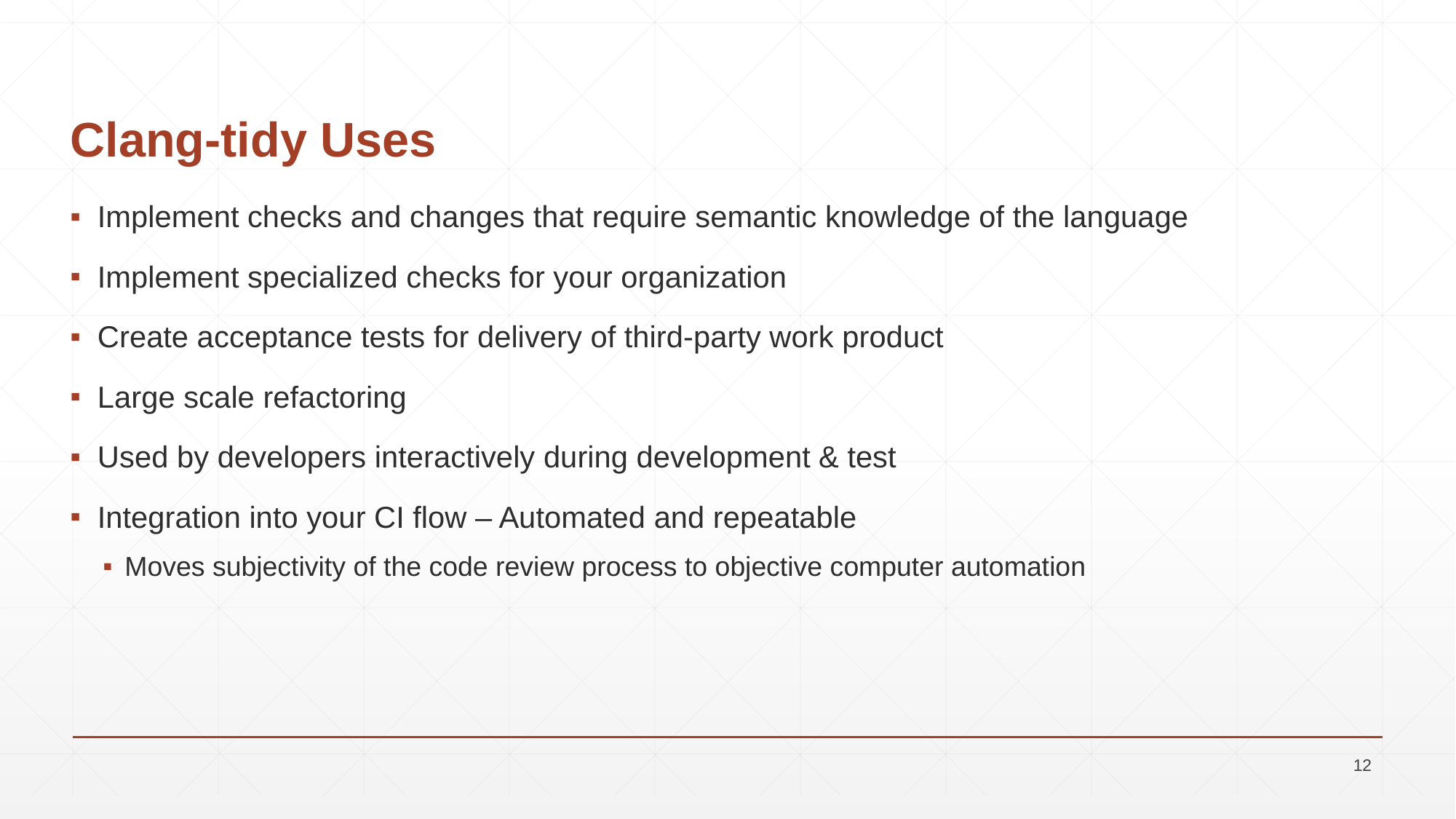

# Clang-tidy Uses
Implement checks and changes that require semantic knowledge of the language
Implement specialized checks for your organization
Create acceptance tests for delivery of third-party work product
Large scale refactoring
Used by developers interactively during development & test
Integration into your CI flow – Automated and repeatable
Moves subjectivity of the code review process to objective computer automation

12